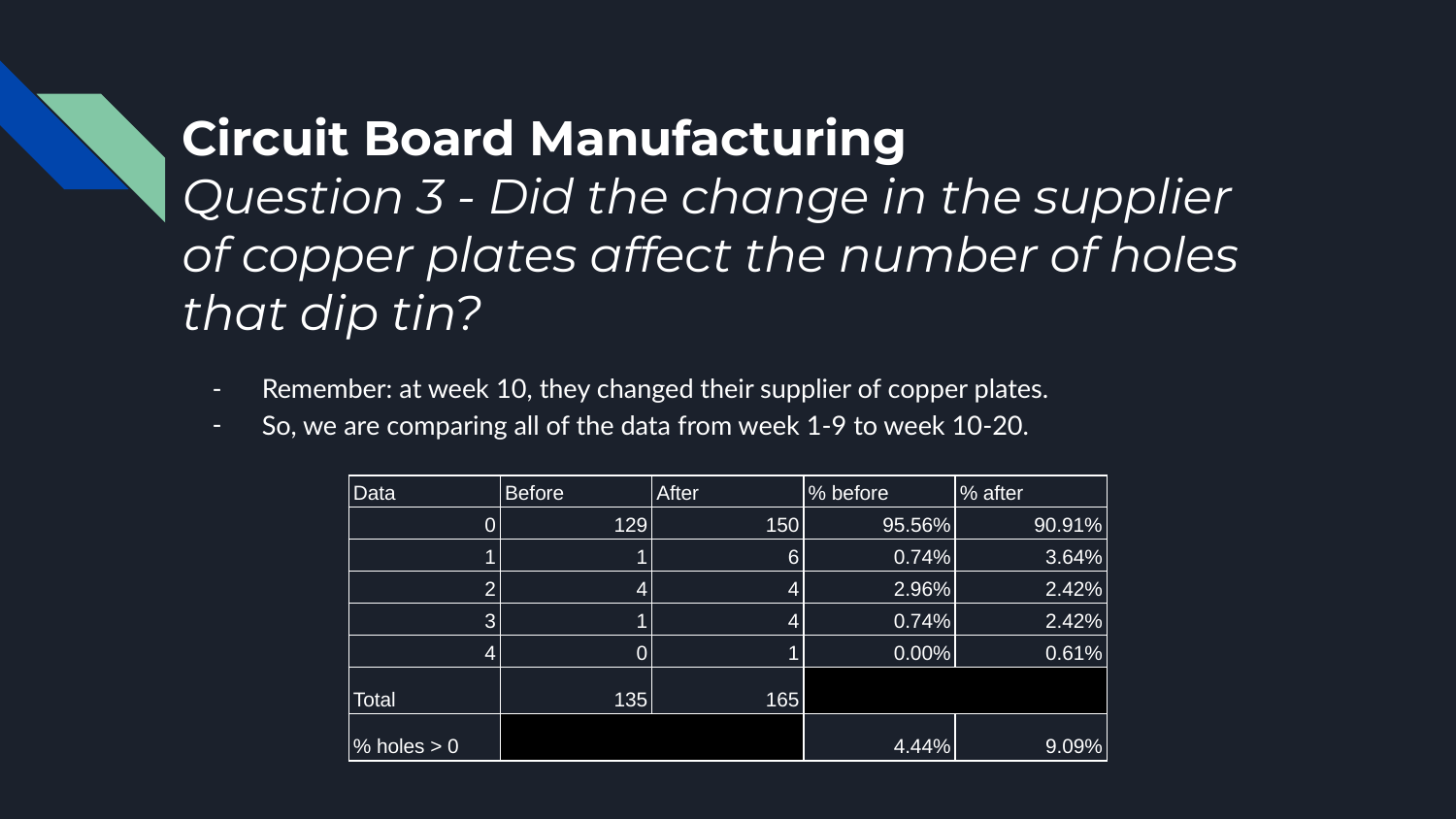

# Circuit Board Manufacturing
Question 3 - Did the change in the supplier of copper plates affect the number of holes that dip tin?

Remember: at week 10, they changed their supplier of copper plates.
So, we are comparing all of the data from week 1-9 to week 10-20.

| Data | Before | After | % before | % after |
| --- | --- | --- | --- | --- |
| 0 | 129 | 150 | 95.56% | 90.91% |
| 1 | 1 | 6 | 0.74% | 3.64% |
| 2 | 4 | 4 | 2.96% | 2.42% |
| 3 | 1 | 4 | 0.74% | 2.42% |
| 4 | 0 | 1 | 0.00% | 0.61% |
| Total | 135 | 165 |  |  |
| % holes > 0 |  |  | 4.44% | 9.09% |